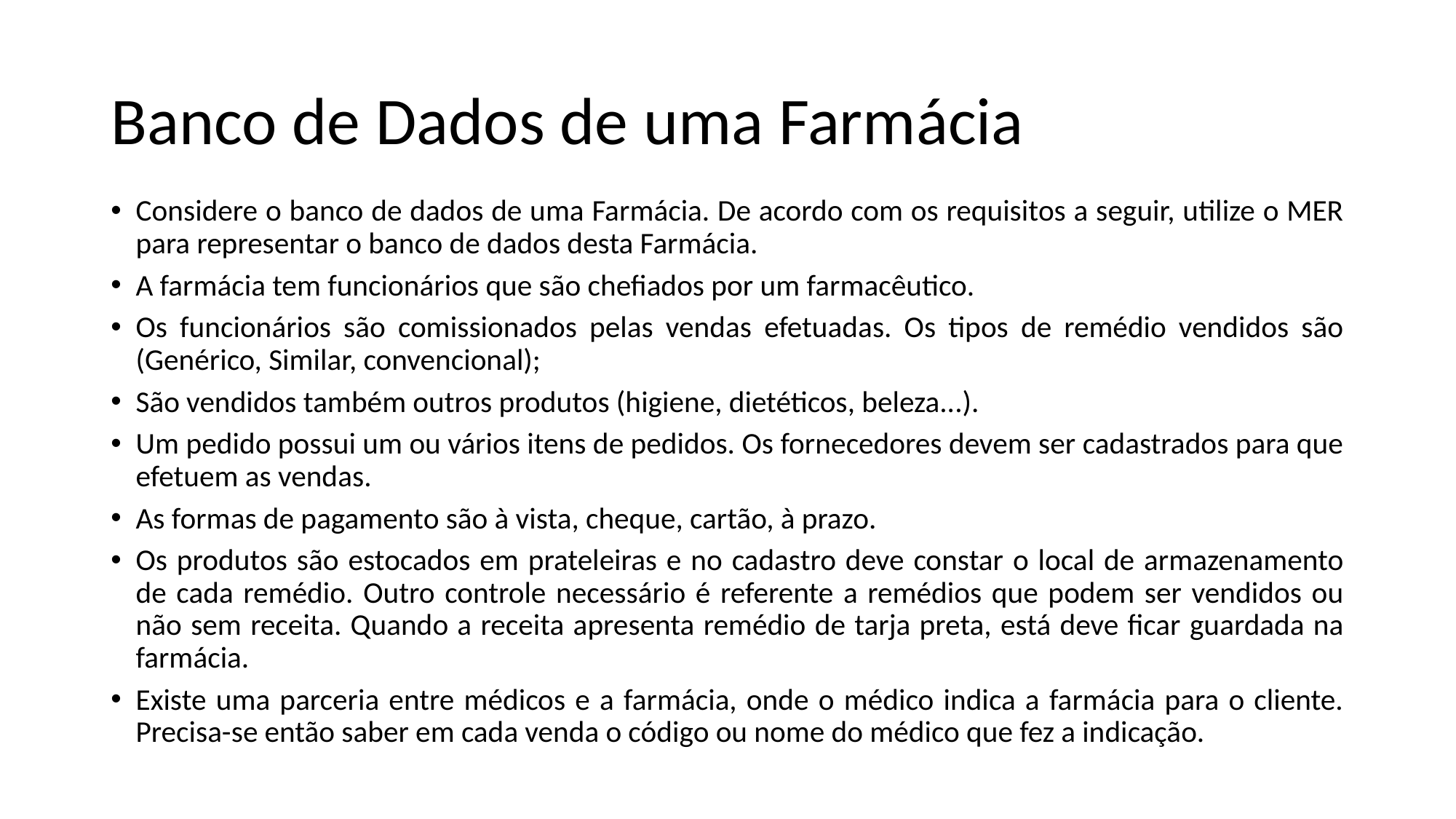

# Banco de Dados de uma Farmácia
Considere o banco de dados de uma Farmácia. De acordo com os requisitos a seguir, utilize o MER para representar o banco de dados desta Farmácia.
A farmácia tem funcionários que são chefiados por um farmacêutico.
Os funcionários são comissionados pelas vendas efetuadas. Os tipos de remédio vendidos são (Genérico, Similar, convencional);
São vendidos também outros produtos (higiene, dietéticos, beleza...).
Um pedido possui um ou vários itens de pedidos. Os fornecedores devem ser cadastrados para que efetuem as vendas.
As formas de pagamento são à vista, cheque, cartão, à prazo.
Os produtos são estocados em prateleiras e no cadastro deve constar o local de armazenamento de cada remédio. Outro controle necessário é referente a remédios que podem ser vendidos ou não sem receita. Quando a receita apresenta remédio de tarja preta, está deve ficar guardada na farmácia.
Existe uma parceria entre médicos e a farmácia, onde o médico indica a farmácia para o cliente. Precisa-se então saber em cada venda o código ou nome do médico que fez a indicação.